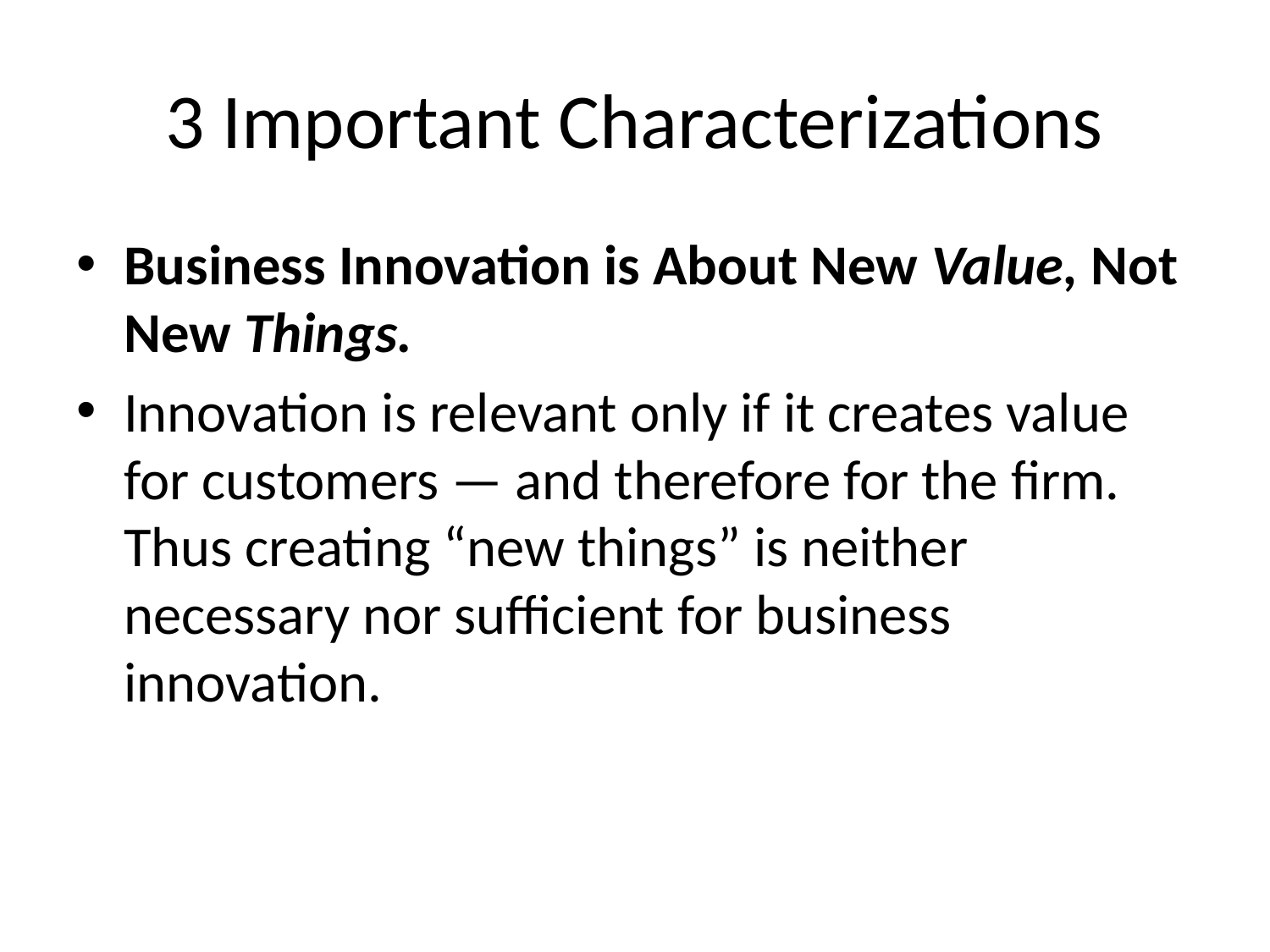

# 3 Important Characterizations
Business Innovation is About New Value, Not New Things.
Innovation is relevant only if it creates value for customers — and therefore for the firm. Thus creating “new things” is neither necessary nor sufficient for business innovation.